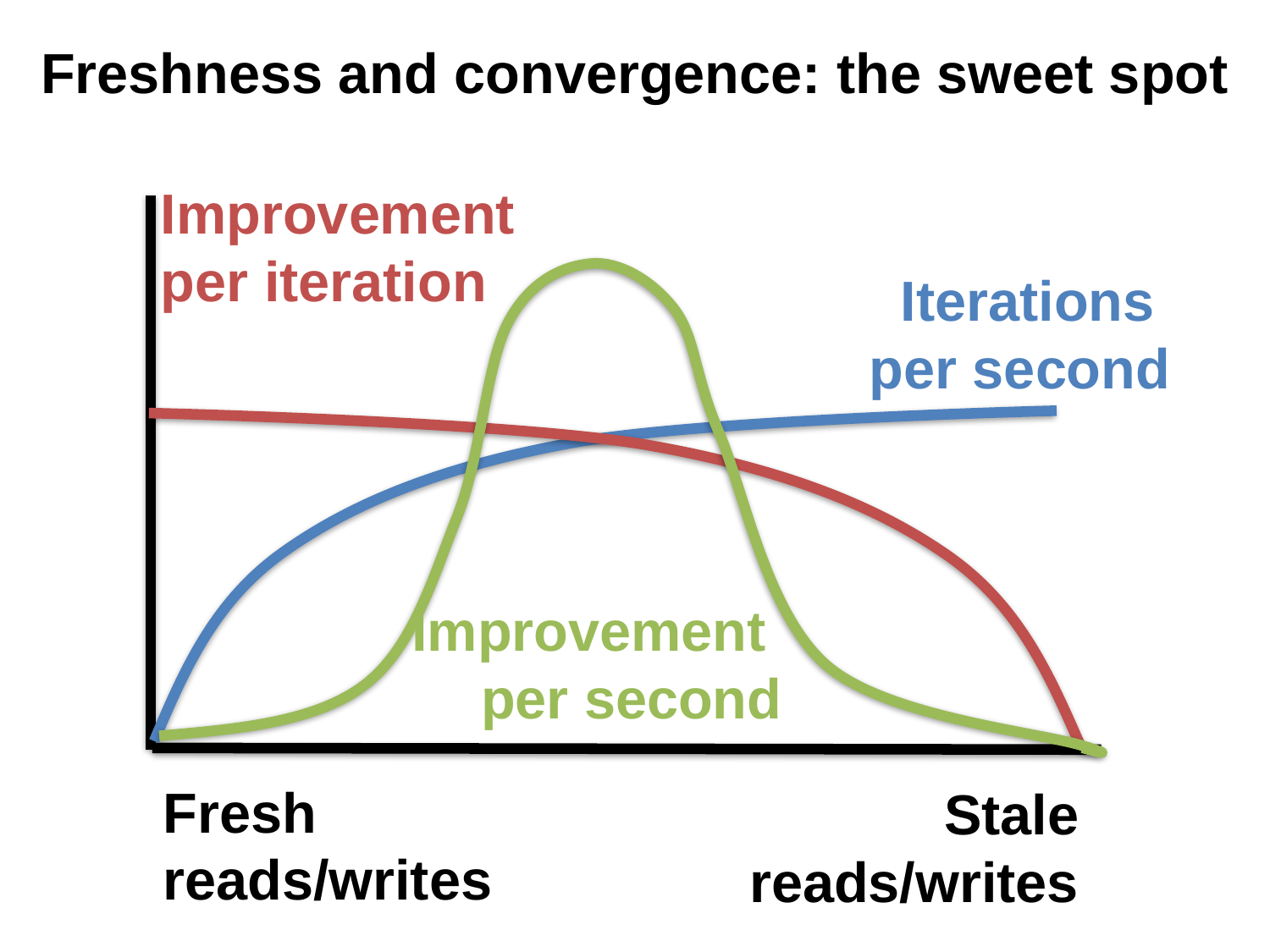

Freshness and convergence: the sweet spot
Improvement
per iteration
Iterations
per second

Improvement
per second
Fresh
reads/writes
Stale
reads/writes